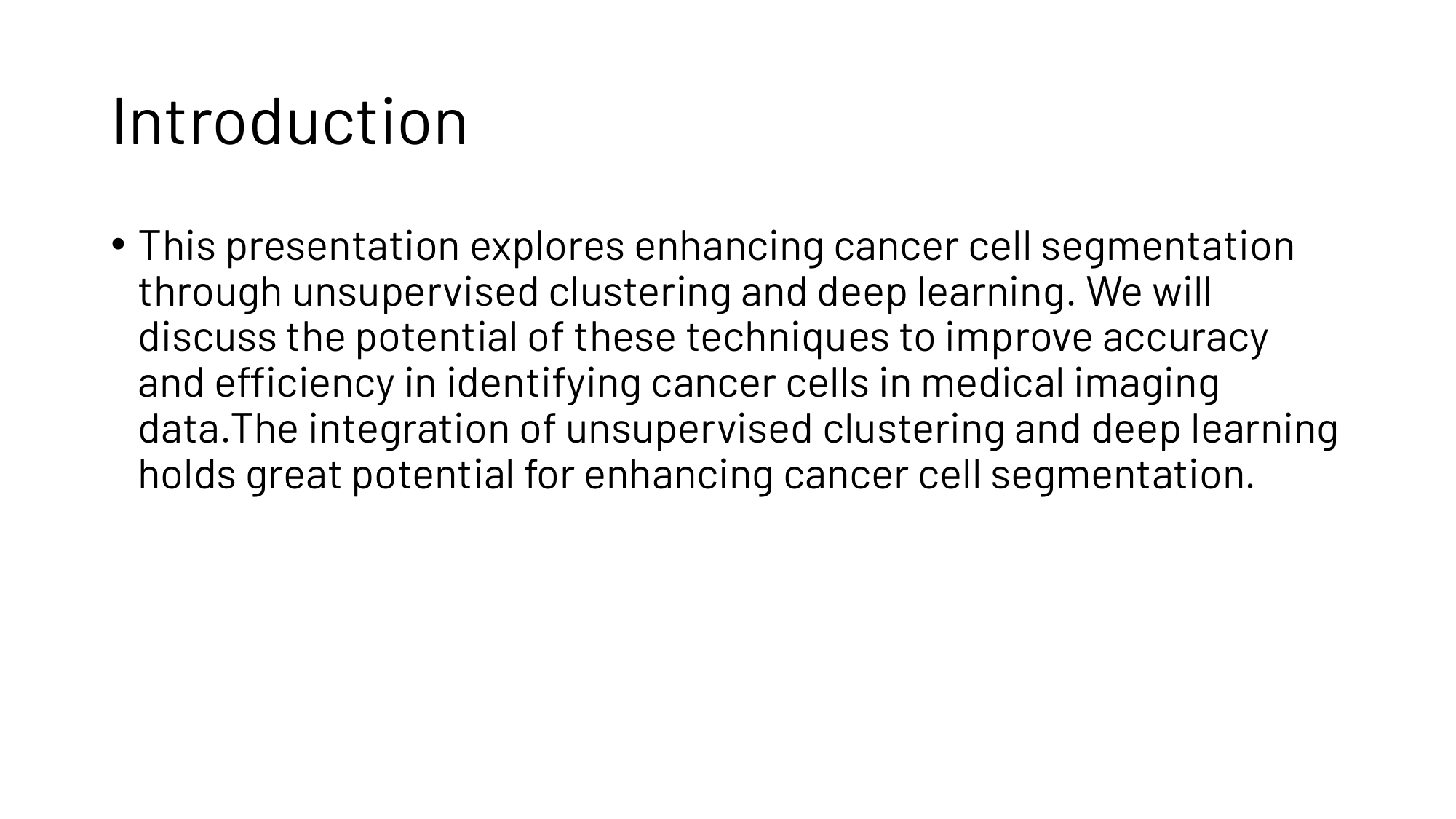

# Introduction
This presentation explores enhancing cancer cell segmentation through unsupervised clustering and deep learning. We will discuss the potential of these techniques to improve accuracy and efficiency in identifying cancer cells in medical imaging data.The integration of unsupervised clustering and deep learning holds great potential for enhancing cancer cell segmentation.